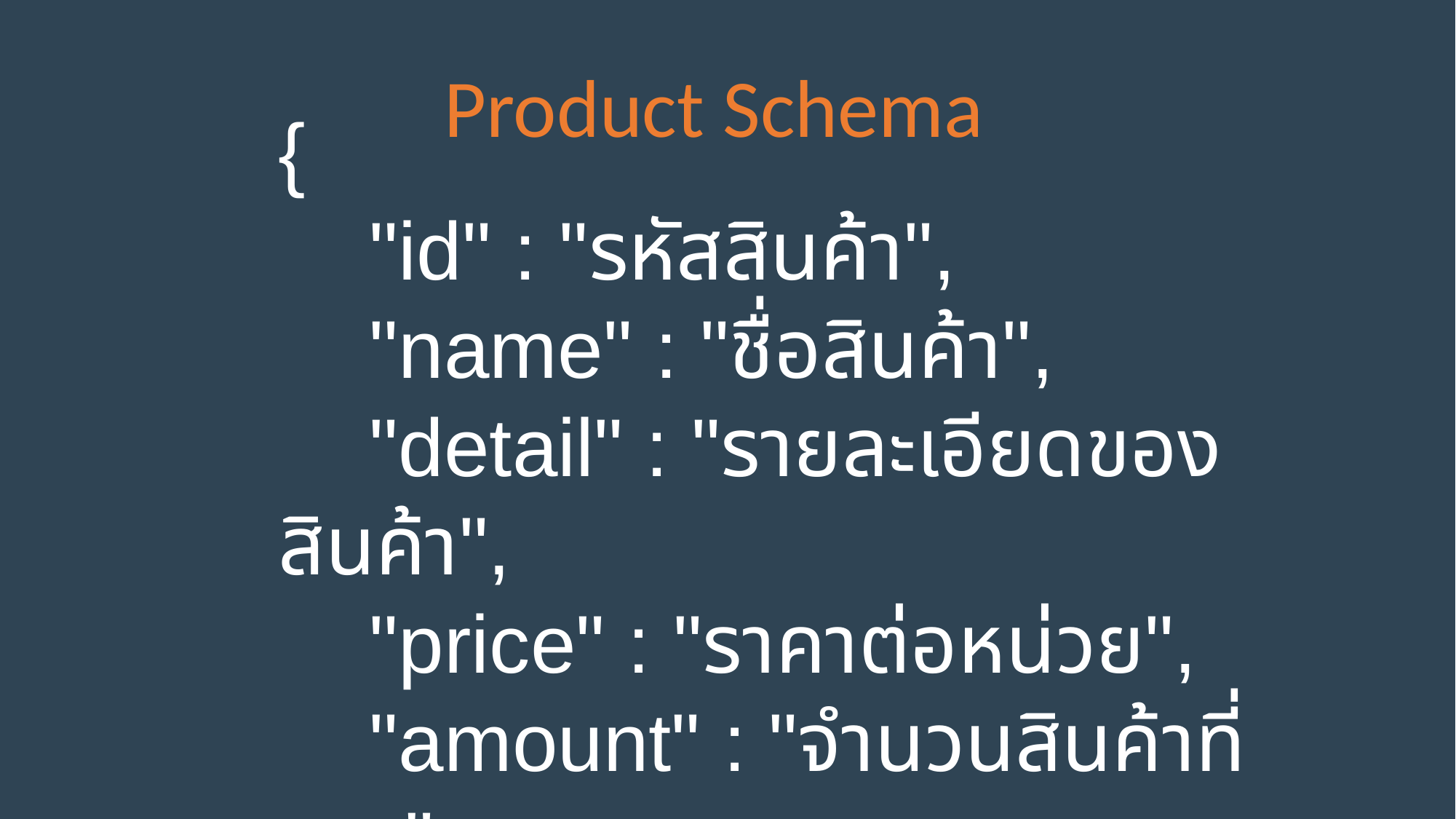

Product Schema
{
    "id" : "รหัสสินค้า",
    "name" : "ชื่อสินค้า",
    "detail" : "รายละเอียดของสินค้า",
    "price" : "ราคาต่อหน่วย",
    "amount" : "จำนวนสินค้าที่ขาย",
    "owner" : "Username ของผู้ขาย",